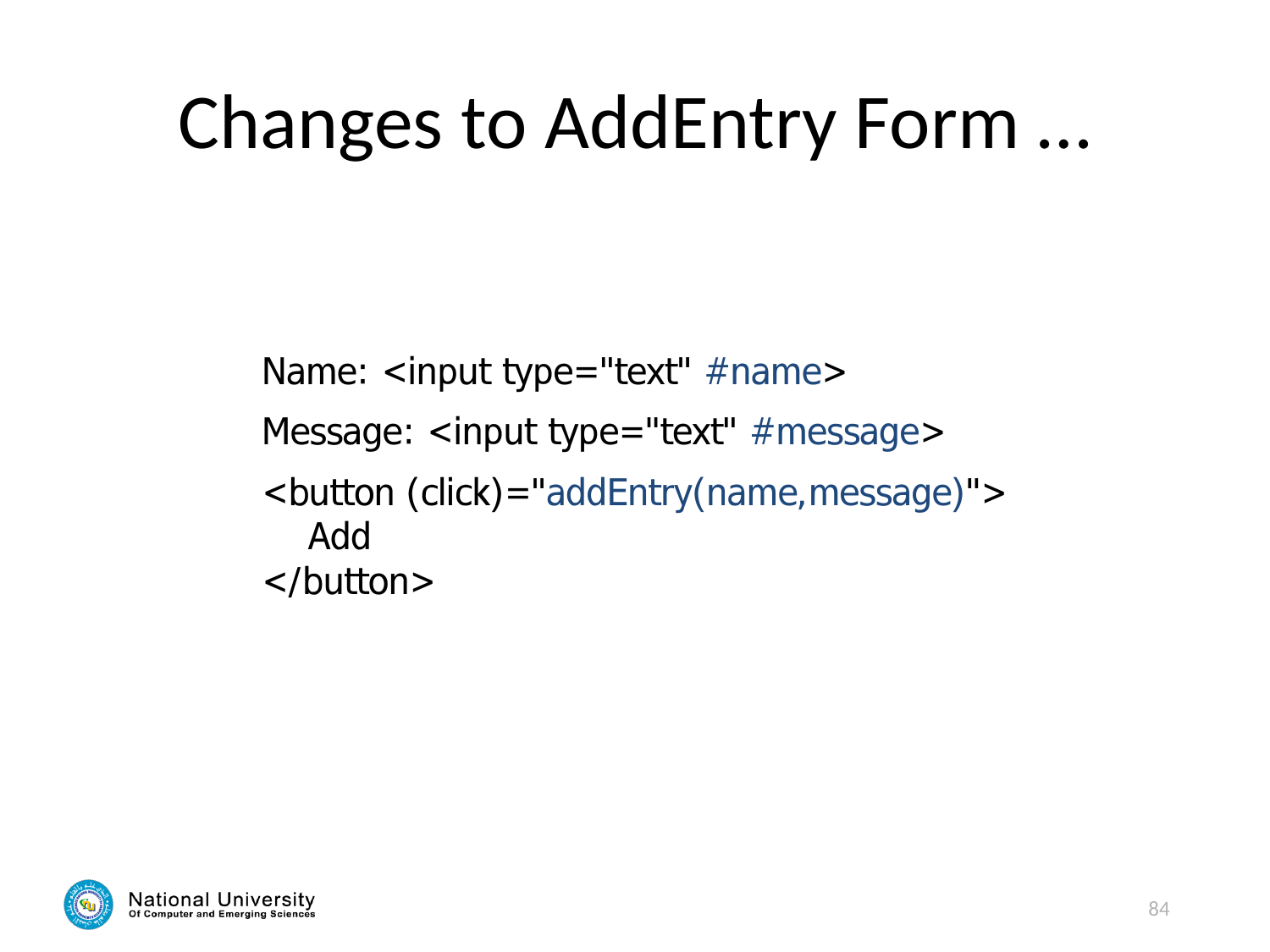

# Changes to AddEntry Form …
Name: <input type="text" #name>
Message: <input type="text" #message>
<button (click)="addEntry(name,message)">
    Add
</button>
84